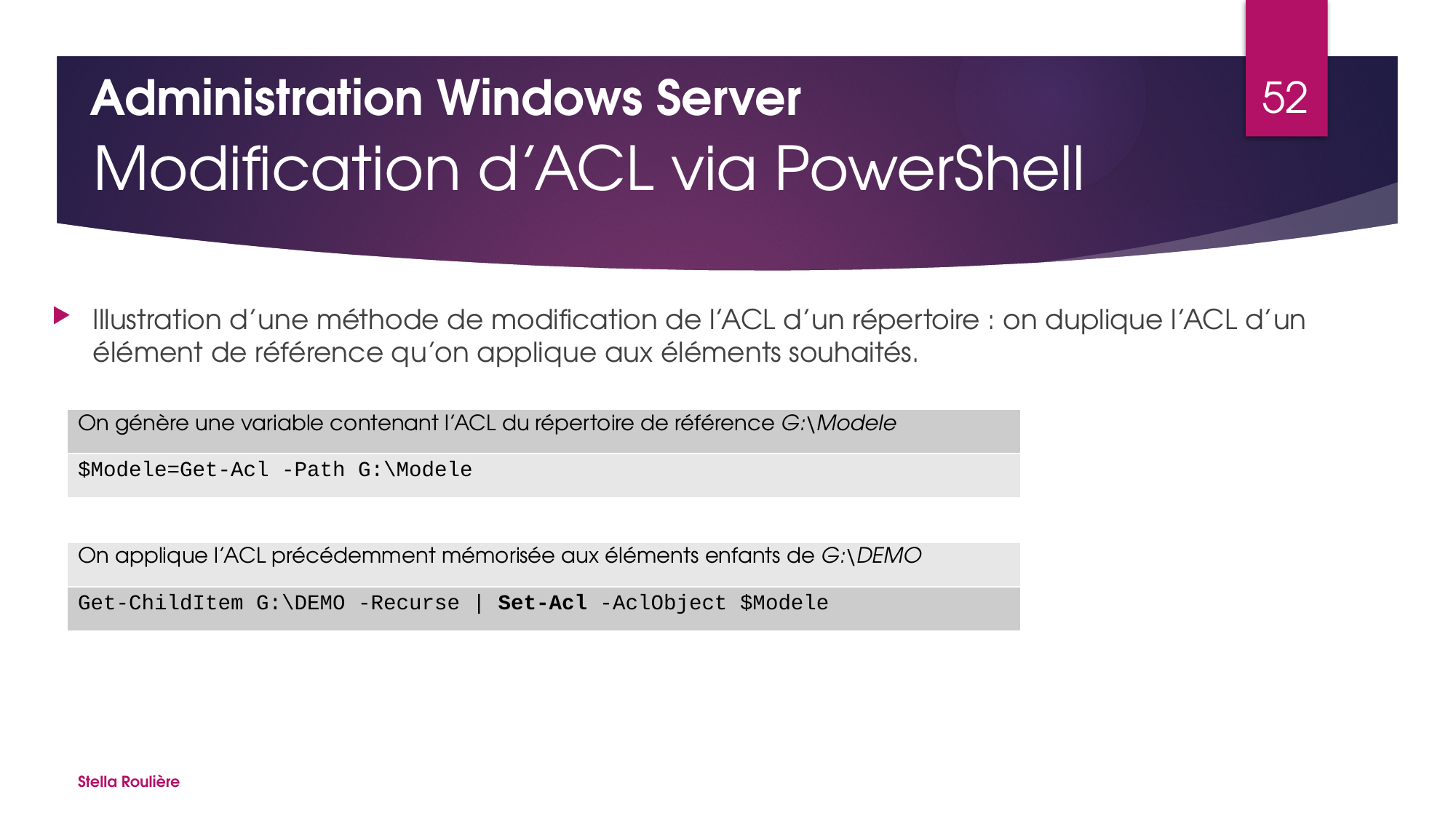

52
Administration Windows Server
# Modification d’ACL via PowerShell
Illustration d’une méthode de modification de l’ACL d’un répertoire : on duplique l’ACL d’un élément de référence qu’on applique aux éléments souhaités.

| On génère une variable contenant l’ACL du répertoire de référence G:\Modele |
| --- |
| $Modele=Get-Acl -Path G:\Modele |
|  |
| On applique l’ACL précédemment mémorisée aux éléments enfants de G:\DEMO |
| Get-ChildItem G:\DEMO -Recurse | Set-Acl -AclObject $Modele |
Stella Roulière